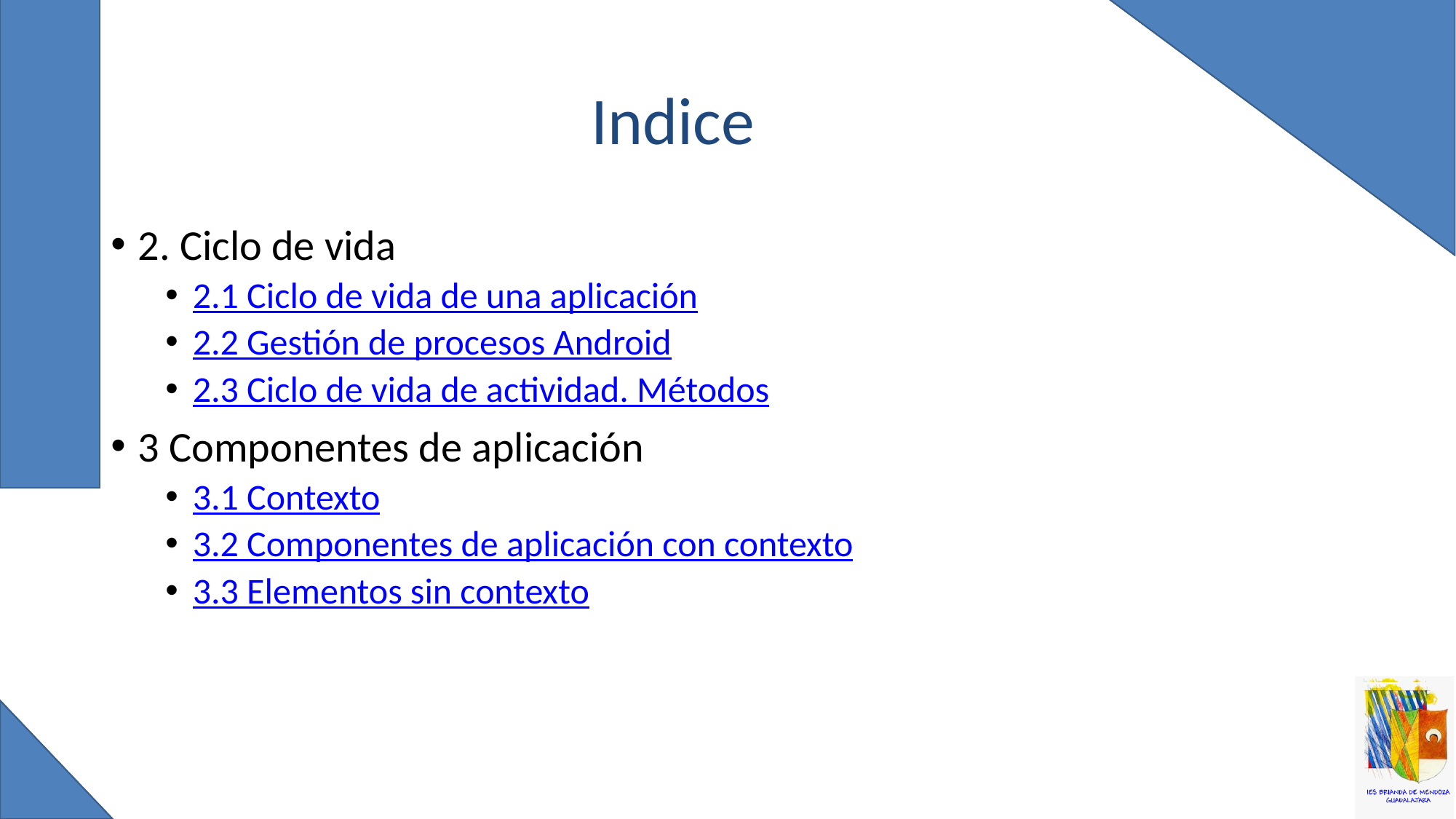

# Indice
2. Ciclo de vida
2.1 Ciclo de vida de una aplicación
2.2 Gestión de procesos Android
2.3 Ciclo de vida de actividad. Métodos
3 Componentes de aplicación
3.1 Contexto
3.2 Componentes de aplicación con contexto
3.3 Elementos sin contexto